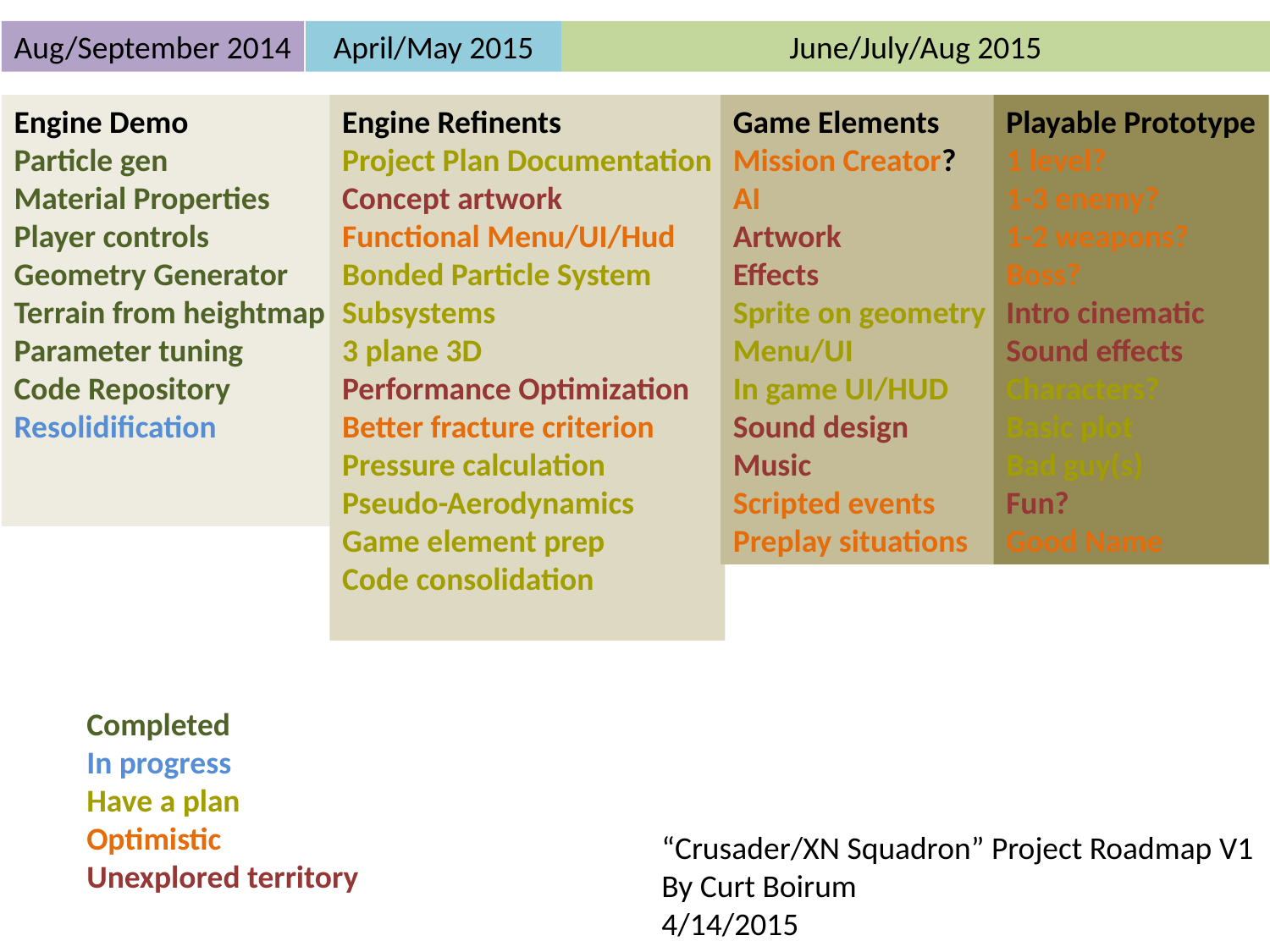

Aug/September 2014
April/May 2015
June/July/Aug 2015
Engine Demo
Particle gen
Material Properties
Player controls
Geometry Generator
Terrain from heightmap
Parameter tuning
Code Repository
Resolidification

Engine Refinents
Project Plan Documentation
Concept artwork
Functional Menu/UI/Hud
Bonded Particle System
Subsystems
3 plane 3D
Performance Optimization
Better fracture criterion
Pressure calculation
Pseudo-Aerodynamics
Game element prep
Code consolidation

Game Elements
Mission Creator?
AI
Artwork
Effects
Sprite on geometry
Menu/UI
In game UI/HUD
Sound design
Music
Scripted events
Preplay situations
Playable Prototype
1 level?
1-3 enemy?
1-2 weapons?
Boss?
Intro cinematic
Sound effects
Characters?
Basic plot
Bad guy(s)
Fun?
Good Name
Completed
In progress
Have a plan
Optimistic
Unexplored territory
“Crusader/XN Squadron” Project Roadmap V1
By Curt Boirum
4/14/2015